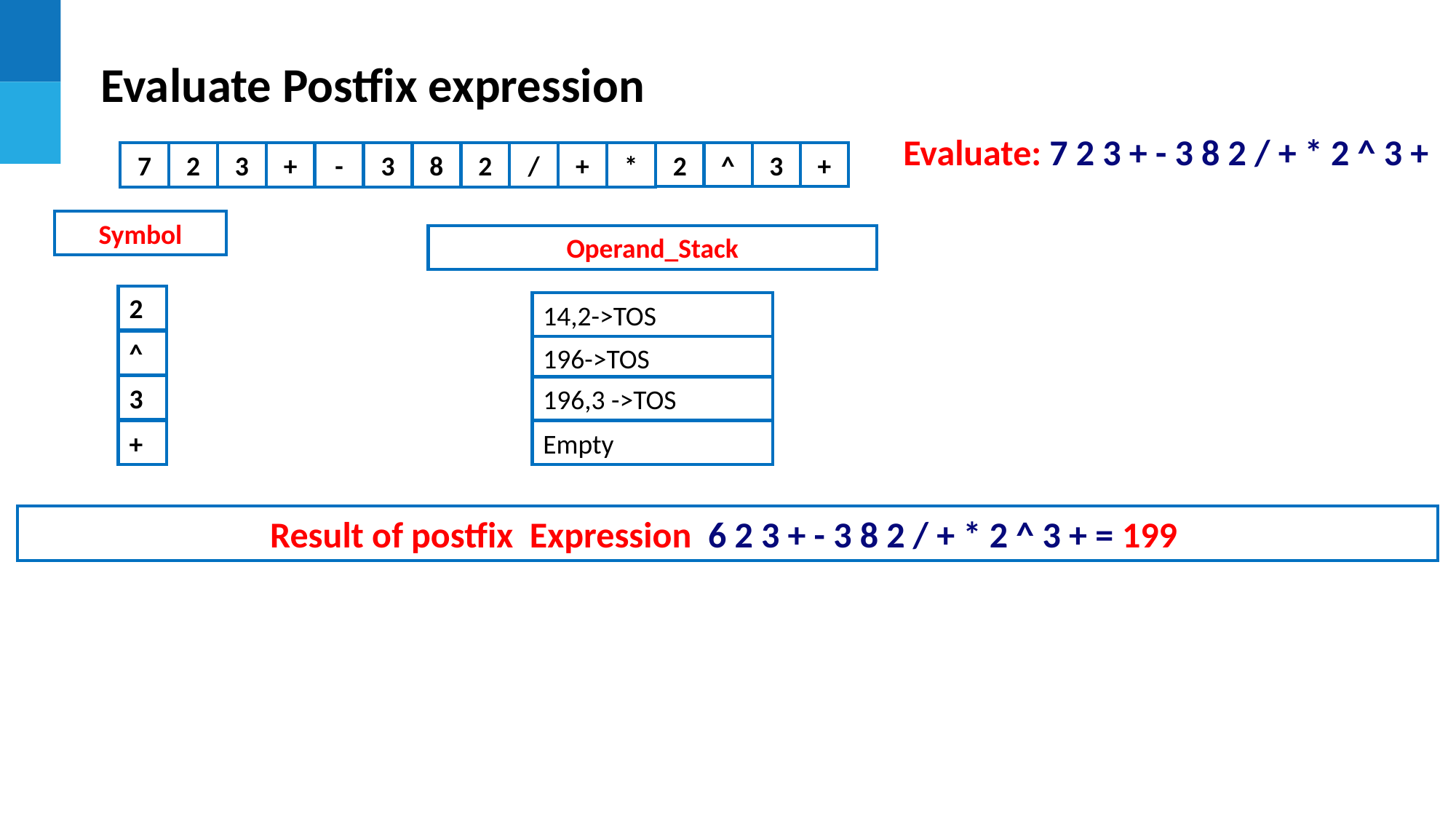

Evaluate Postfix expression
# Evaluate: 7 2 3 + - 3 8 2 / + * 2 ^ 3 +
7
2
3
+
-
3
8
2
/
+
*
2
^
3
+
Symbol
Operand_Stack
2
14,2->TOS
^
196->TOS
3
196,3 ->TOS
+
Empty
Result of postfix  Expression  6 2 3 + - 3 8 2 / + * 2 ^ 3 + = 199